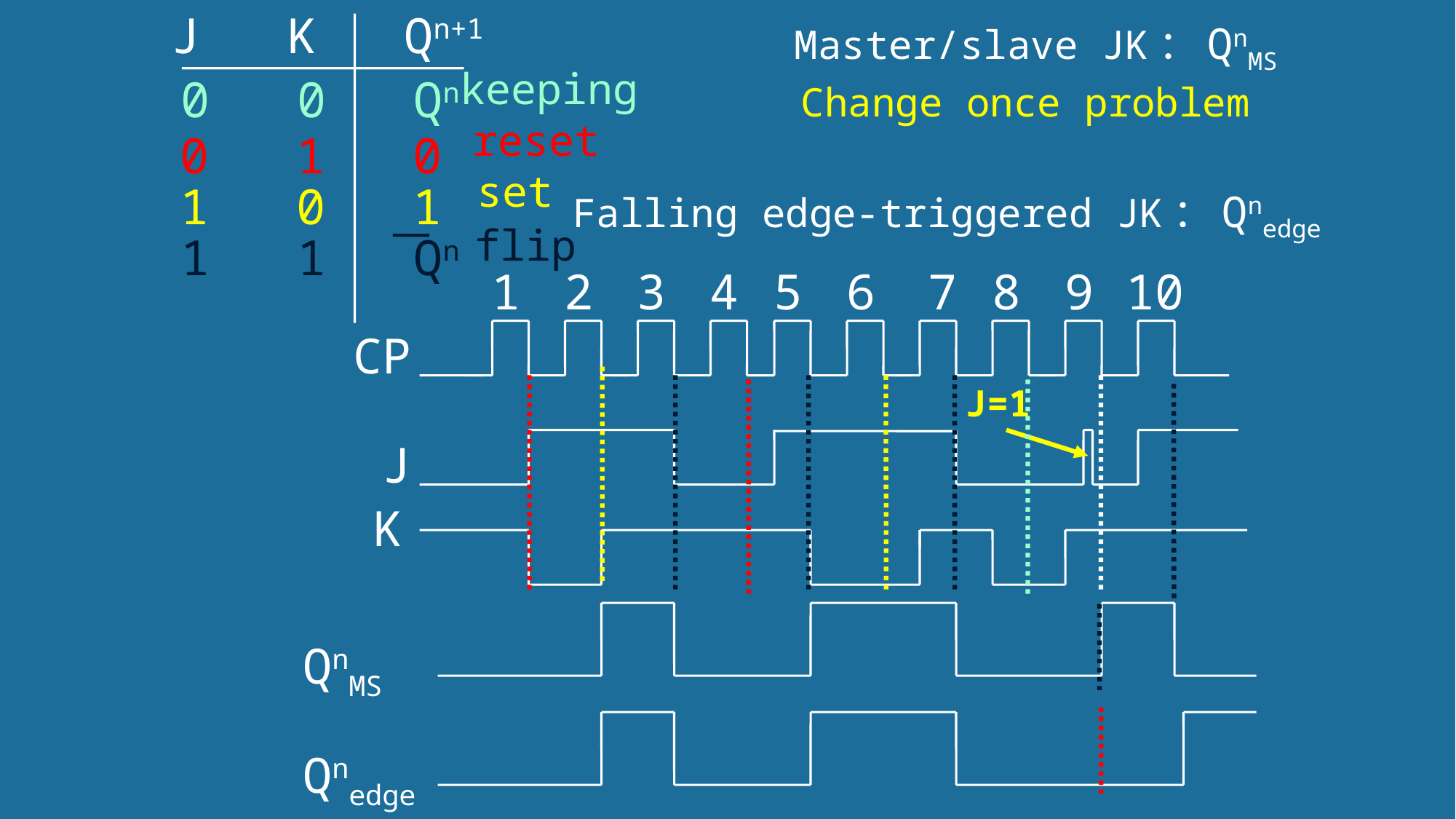

J   K   Qn+1

0   0   Qn
0   1   0
1   0   1
1   1   Qn
Master/slave JK：QnMS
keeping
reset
set
flip
Change once problem
Falling edge-triggered JK：Qnedge

1
2
3
4
5
6
7
8
9
10
CP

J=1

J

K

QnMS

Qnedge